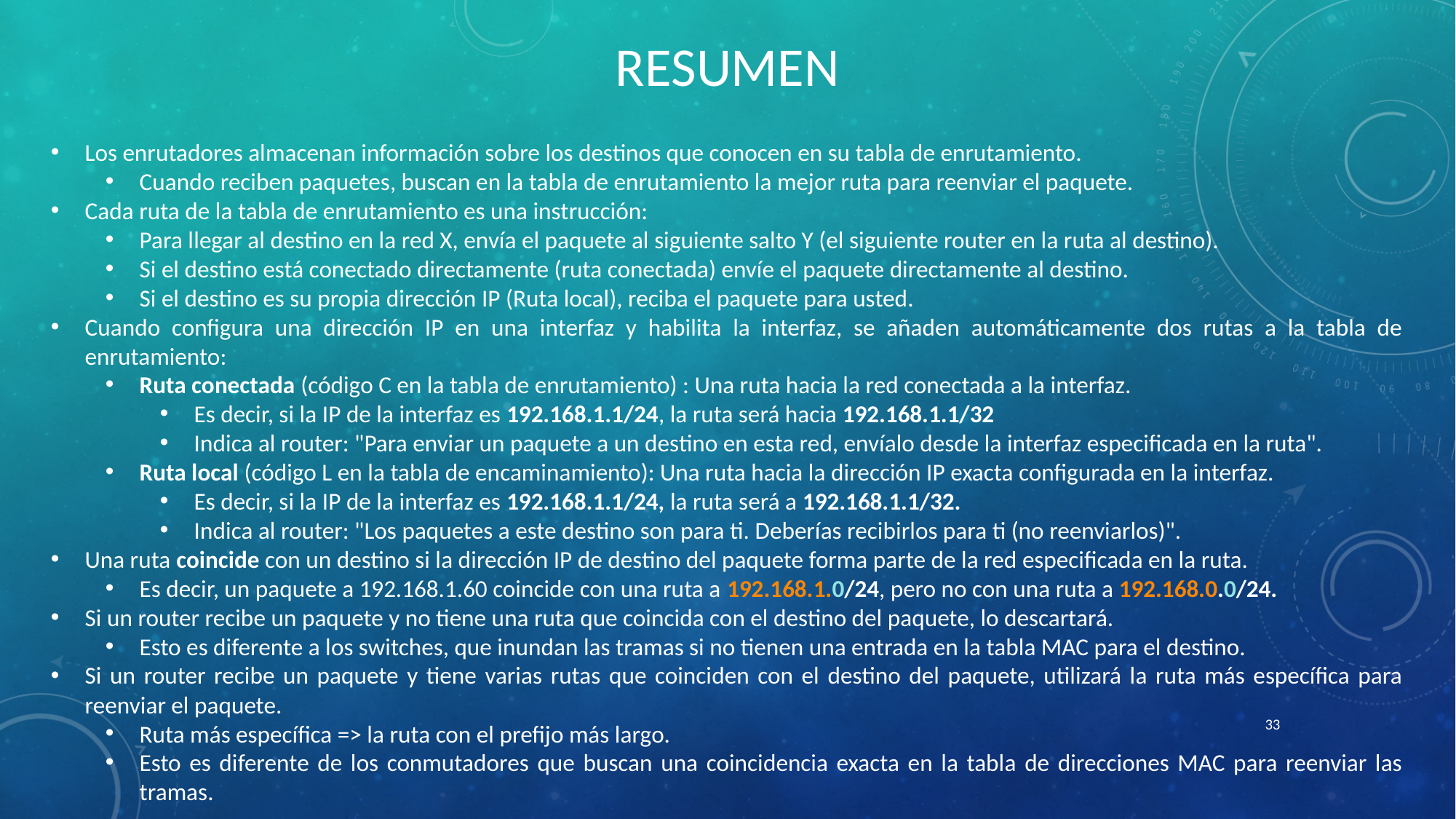

# resumen
Los enrutadores almacenan información sobre los destinos que conocen en su tabla de enrutamiento.
Cuando reciben paquetes, buscan en la tabla de enrutamiento la mejor ruta para reenviar el paquete.
Cada ruta de la tabla de enrutamiento es una instrucción:
Para llegar al destino en la red X, envía el paquete al siguiente salto Y (el siguiente router en la ruta al destino).
Si el destino está conectado directamente (ruta conectada) envíe el paquete directamente al destino.
Si el destino es su propia dirección IP (Ruta local), reciba el paquete para usted.
Cuando configura una dirección IP en una interfaz y habilita la interfaz, se añaden automáticamente dos rutas a la tabla de enrutamiento:
Ruta conectada (código C en la tabla de enrutamiento) : Una ruta hacia la red conectada a la interfaz.
Es decir, si la IP de la interfaz es 192.168.1.1/24, la ruta será hacia 192.168.1.1/32
Indica al router: "Para enviar un paquete a un destino en esta red, envíalo desde la interfaz especificada en la ruta".
Ruta local (código L en la tabla de encaminamiento): Una ruta hacia la dirección IP exacta configurada en la interfaz.
Es decir, si la IP de la interfaz es 192.168.1.1/24, la ruta será a 192.168.1.1/32.
Indica al router: "Los paquetes a este destino son para ti. Deberías recibirlos para ti (no reenviarlos)".
Una ruta coincide con un destino si la dirección IP de destino del paquete forma parte de la red especificada en la ruta.
Es decir, un paquete a 192.168.1.60 coincide con una ruta a 192.168.1.0/24, pero no con una ruta a 192.168.0.0/24.
Si un router recibe un paquete y no tiene una ruta que coincida con el destino del paquete, lo descartará.
Esto es diferente a los switches, que inundan las tramas si no tienen una entrada en la tabla MAC para el destino.
Si un router recibe un paquete y tiene varias rutas que coinciden con el destino del paquete, utilizará la ruta más específica para reenviar el paquete.
Ruta más específica => la ruta con el prefijo más largo.
Esto es diferente de los conmutadores que buscan una coincidencia exacta en la tabla de direcciones MAC para reenviar las tramas.
33